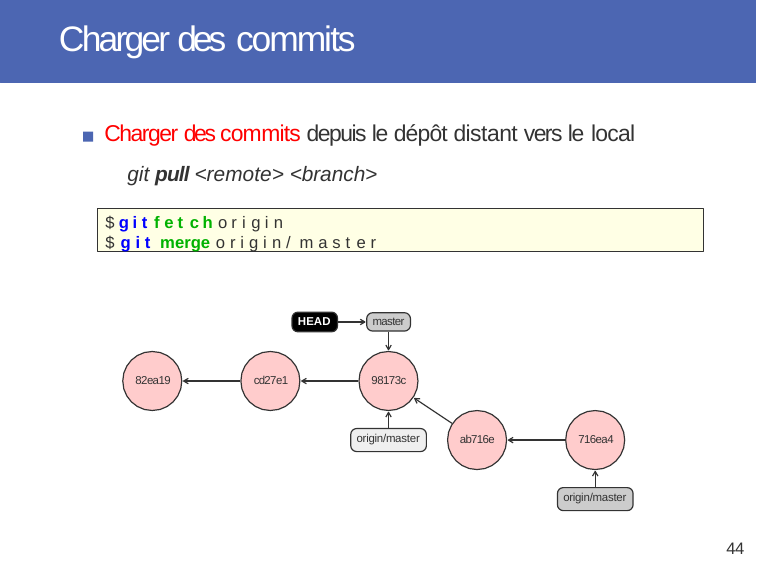

# Charger des commits
Charger des commits depuis le dépôt distant vers le local
git pull <remote> <branch>

$ g i t f e t c h o r i g i n
$ g i t merge o r i g i n / m a s t e r
master

HEAD

82ea19
98173c
cd27e1

origin/master
716ea4
ab716e

origin/master

44